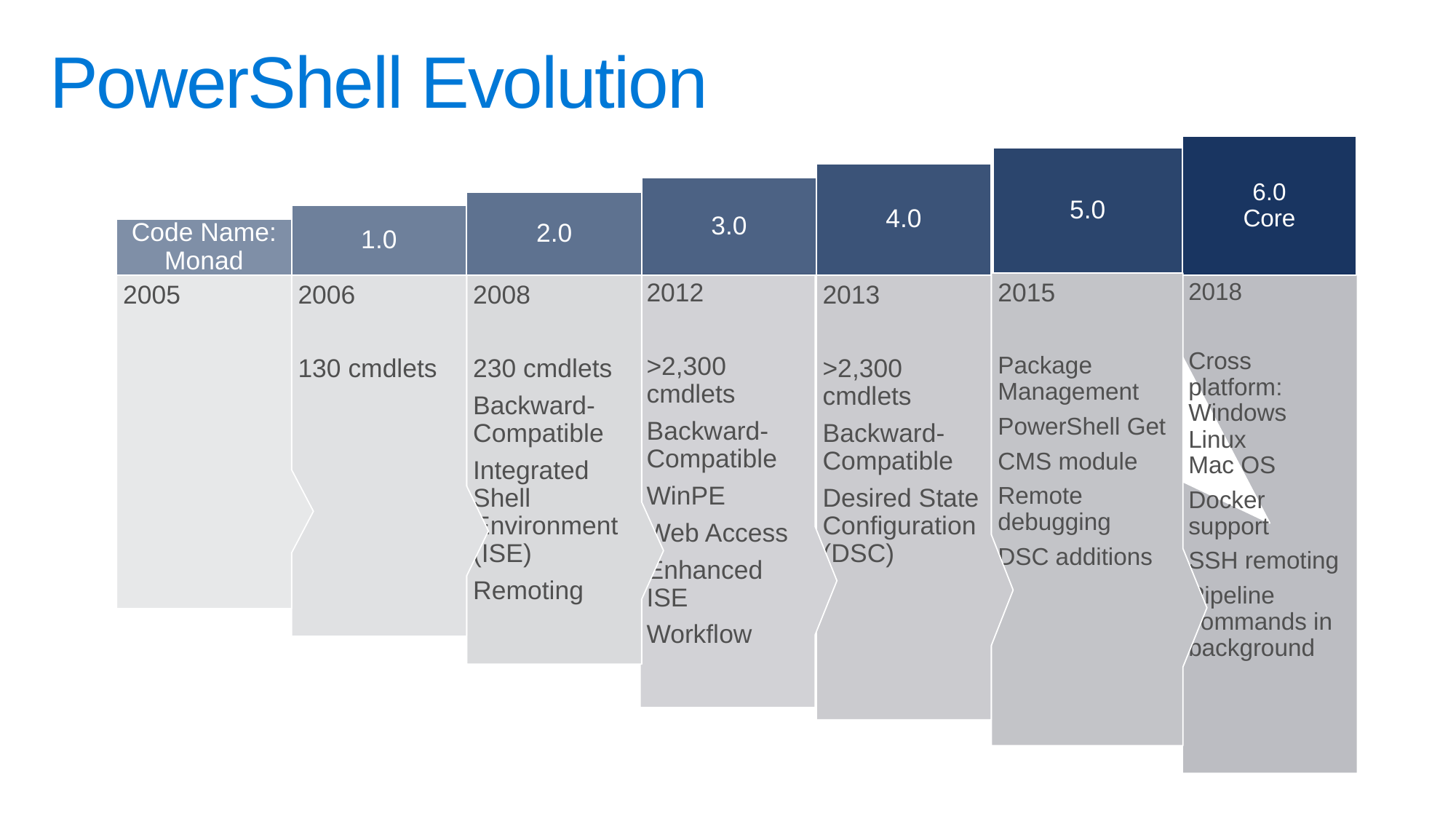

# PowerShell Evolution
2018

Cross platform:
Windows
Linux
Mac OS
Docker support
SSH remoting
Pipeline commands in background
6.0
Core
2015

Package Management
PowerShell Get
CMS module
Remote debugging
DSC additions
5.0
2013

>2,300 cmdlets
Backward-Compatible
Desired State Configuration (DSC)
4.0
2012

>2,300 cmdlets
Backward-Compatible
WinPE
Web Access
Enhanced ISE
Workflow
3.0
2008

230 cmdlets
Backward-Compatible
Integrated Shell Environment (ISE)
Remoting
2.0
2006

130 cmdlets
1.0
2005
Code Name: Monad